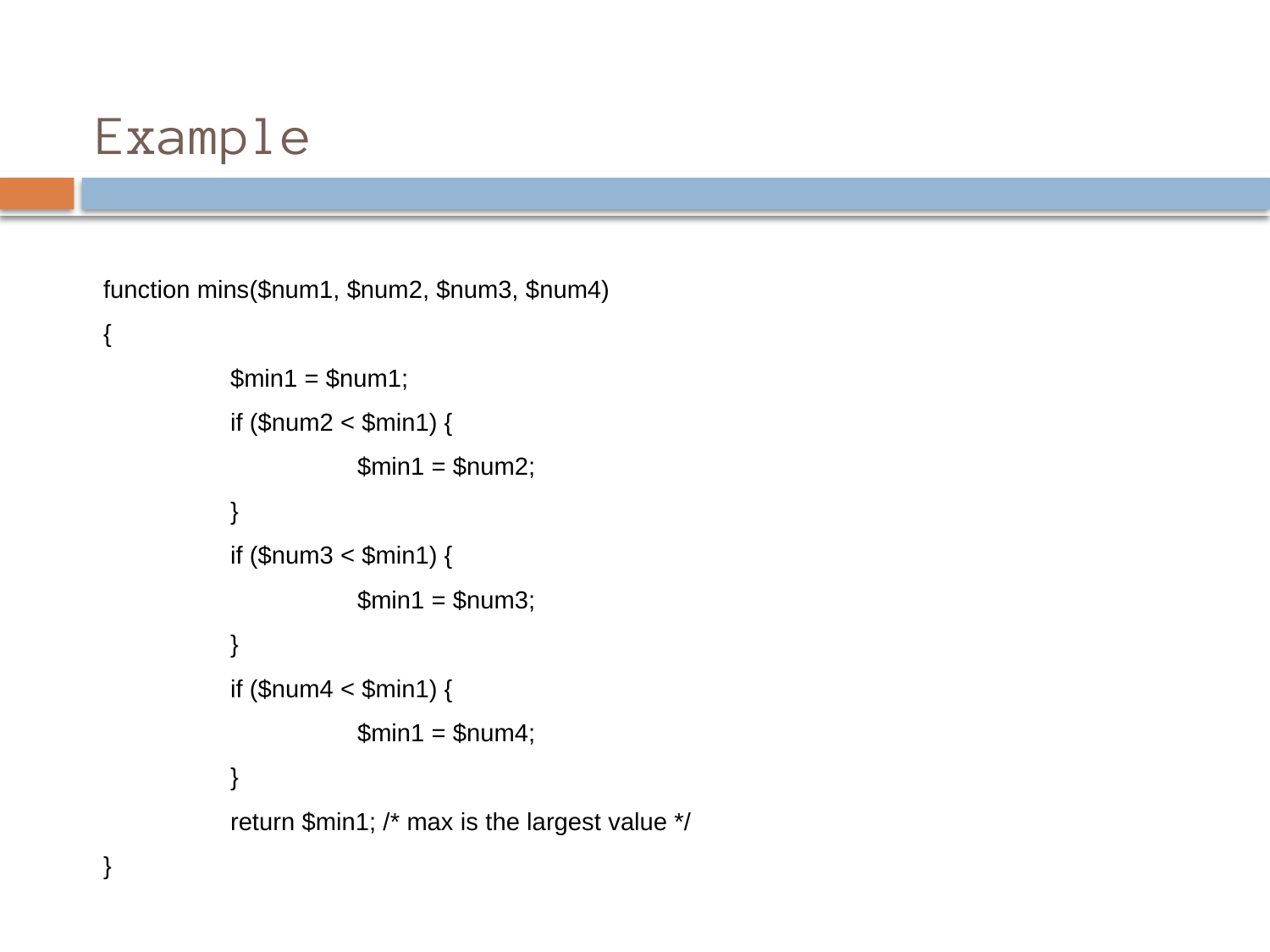

# Example
function mins($num1, $num2, $num3, $num4)
{
	$min1 = $num1;
	if ($num2 < $min1) {
		$min1 = $num2;
	}
	if ($num3 < $min1) {
		$min1 = $num3;
	}
	if ($num4 < $min1) {
		$min1 = $num4;
	}
	return $min1; /* max is the largest value */
}